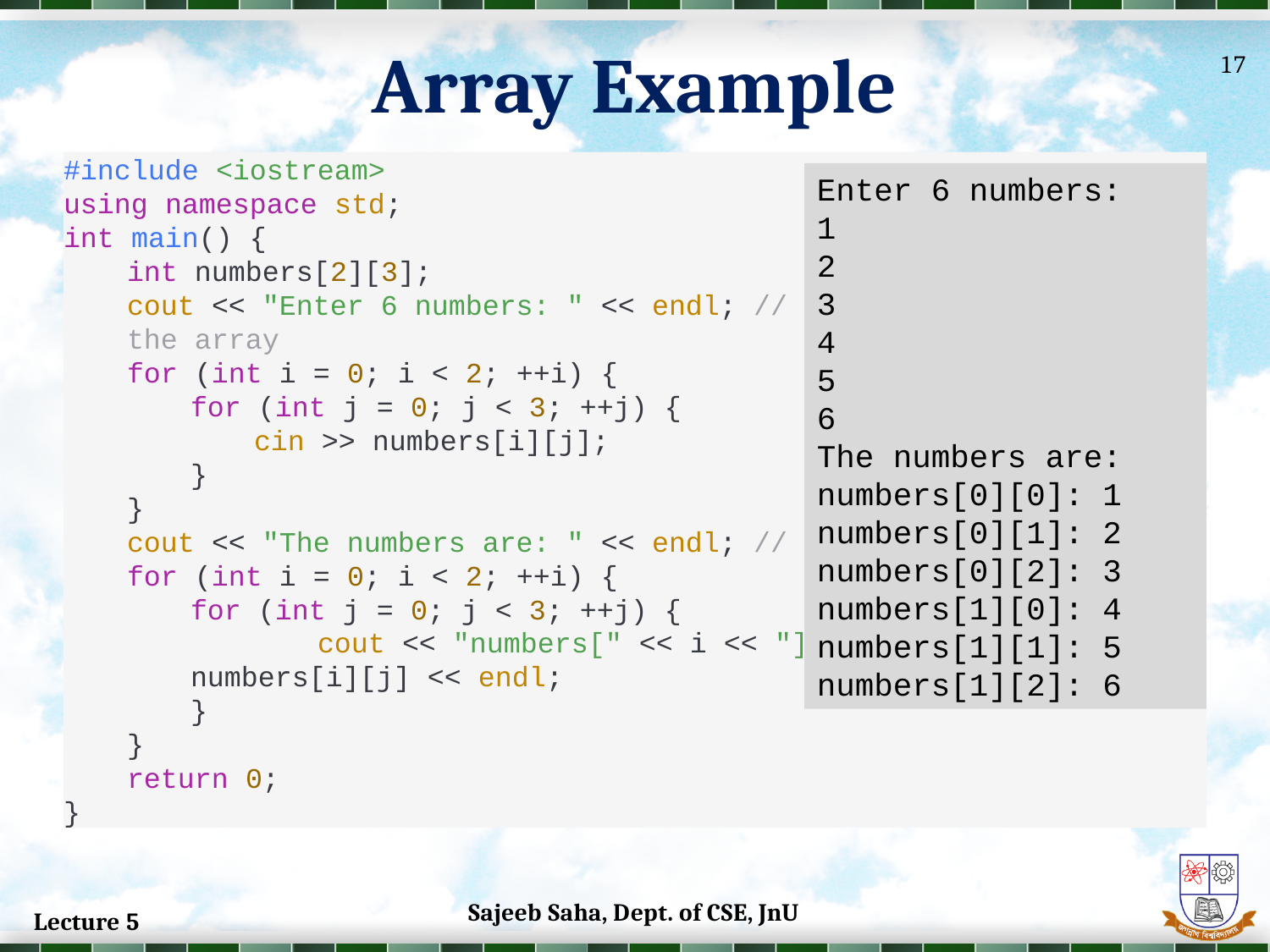

Array Example
17
#include <iostream>
using namespace std;
int main() {
int numbers[2][3];
cout << "Enter 6 numbers: " << endl; // Storing user input in the array
for (int i = 0; i < 2; ++i) {
for (int j = 0; j < 3; ++j) {
cin >> numbers[i][j];
}
}
cout << "The numbers are: " << endl; // Printing array elements
for (int i = 0; i < 2; ++i) {
for (int j = 0; j < 3; ++j) {
	cout << "numbers[" << i << "][" << j << "]: " << numbers[i][j] << endl;
}
}
return 0;
}
Enter 6 numbers:
1
2
3
4
5
6
The numbers are:
numbers[0][0]: 1
numbers[0][1]: 2
numbers[0][2]: 3
numbers[1][0]: 4
numbers[1][1]: 5
numbers[1][2]: 6
Sajeeb Saha, Dept. of CSE, JnU